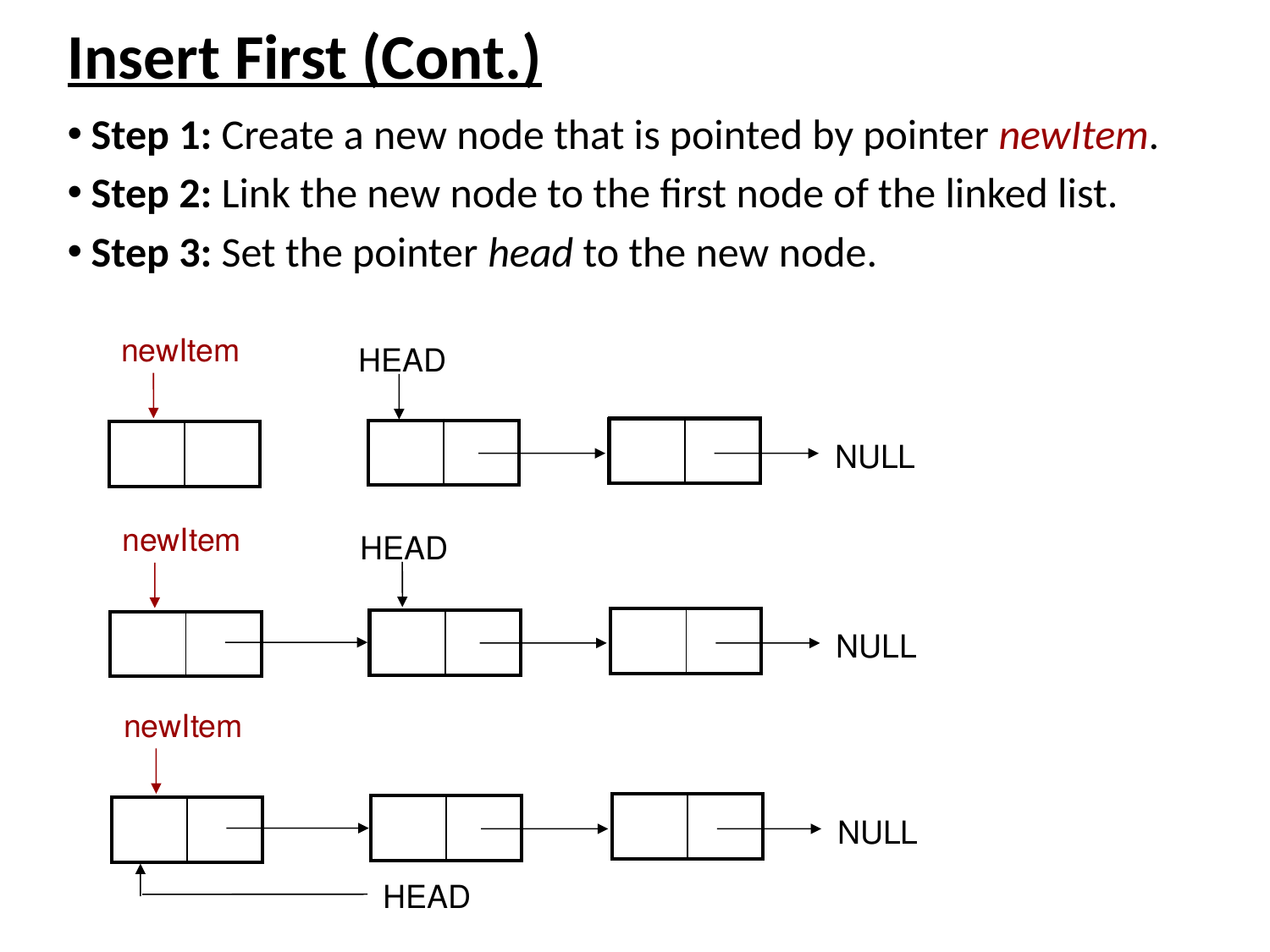

# Insert First (Cont.)
Step 1: Create a new node that is pointed by pointer newItem.
Step 2: Link the new node to the first node of the linked list.
Step 3: Set the pointer head to the new node.
newItem
HEAD

|  |  |
| --- | --- |
|  |  |
| --- | --- |
|  |  |
| --- | --- |
NULL

newItem
HEAD

|  |  |
| --- | --- |
|  |  |
| --- | --- |
|  |  |
| --- | --- |
NULL

newItem

|  |  |
| --- | --- |
|  |  |
| --- | --- |
|  |  |
| --- | --- |
NULL

HEAD